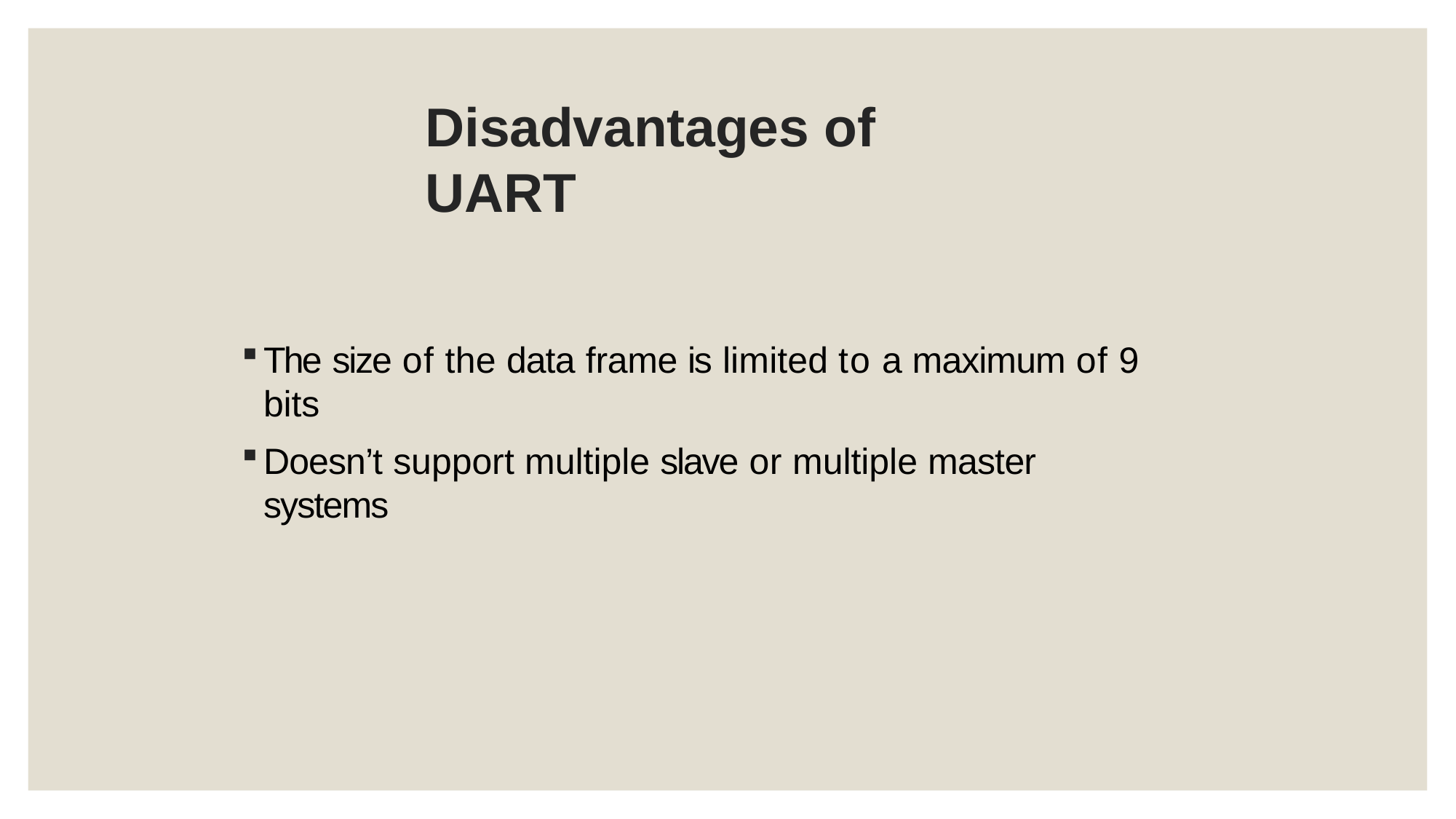

# Disadvantages of UART
The size of the data frame is limited to a maximum of 9 bits
Doesn’t support multiple slave or multiple master systems